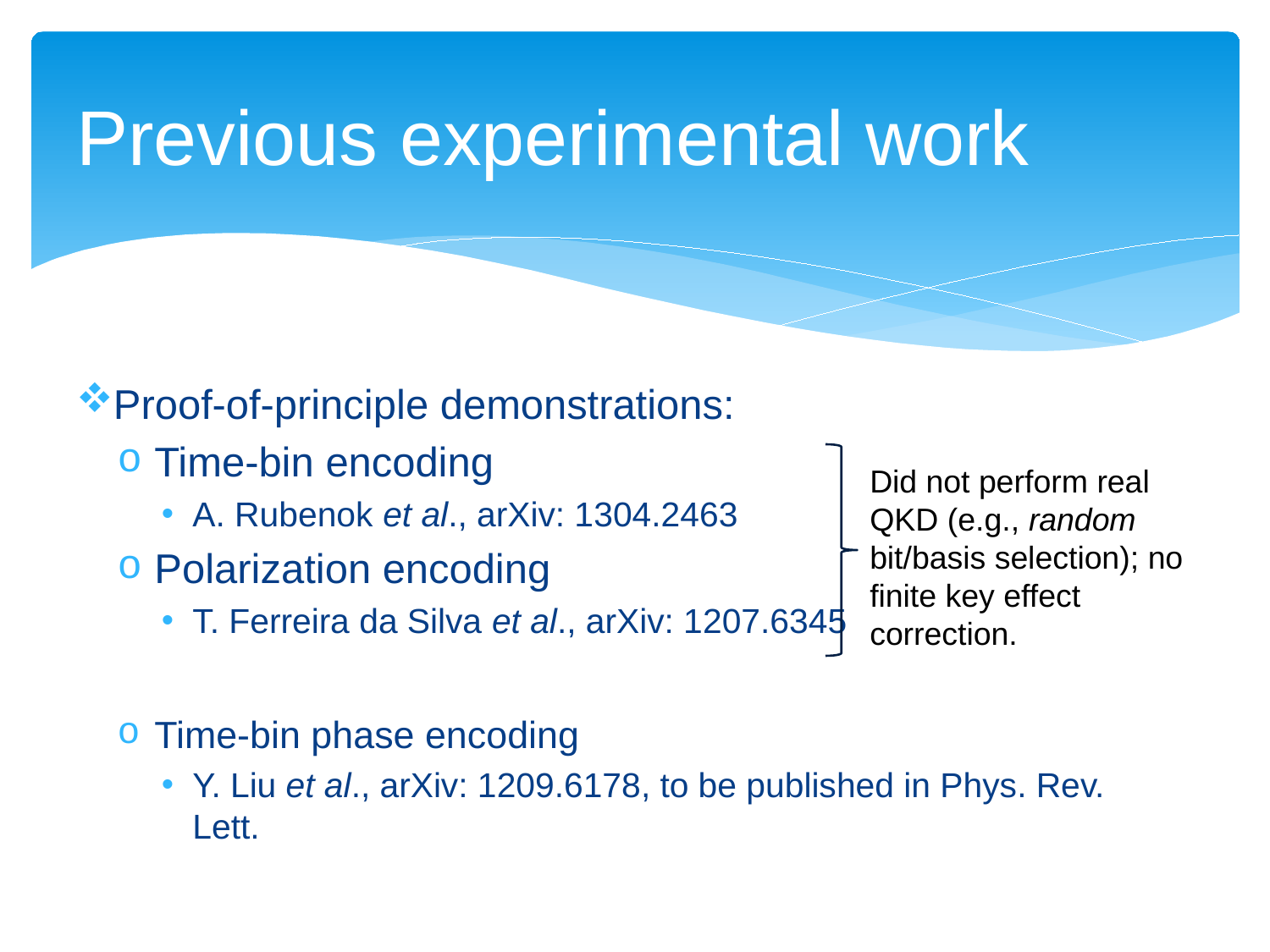

# Previous experimental work
Proof-of-principle demonstrations:
Time-bin encoding
A. Rubenok et al., arXiv: 1304.2463
Polarization encoding
T. Ferreira da Silva et al., arXiv: 1207.6345

Time-bin phase encoding
Y. Liu et al., arXiv: 1209.6178, to be published in Phys. Rev. Lett.

Did not perform real QKD (e.g., random bit/basis selection); no finite key effect correction.
13